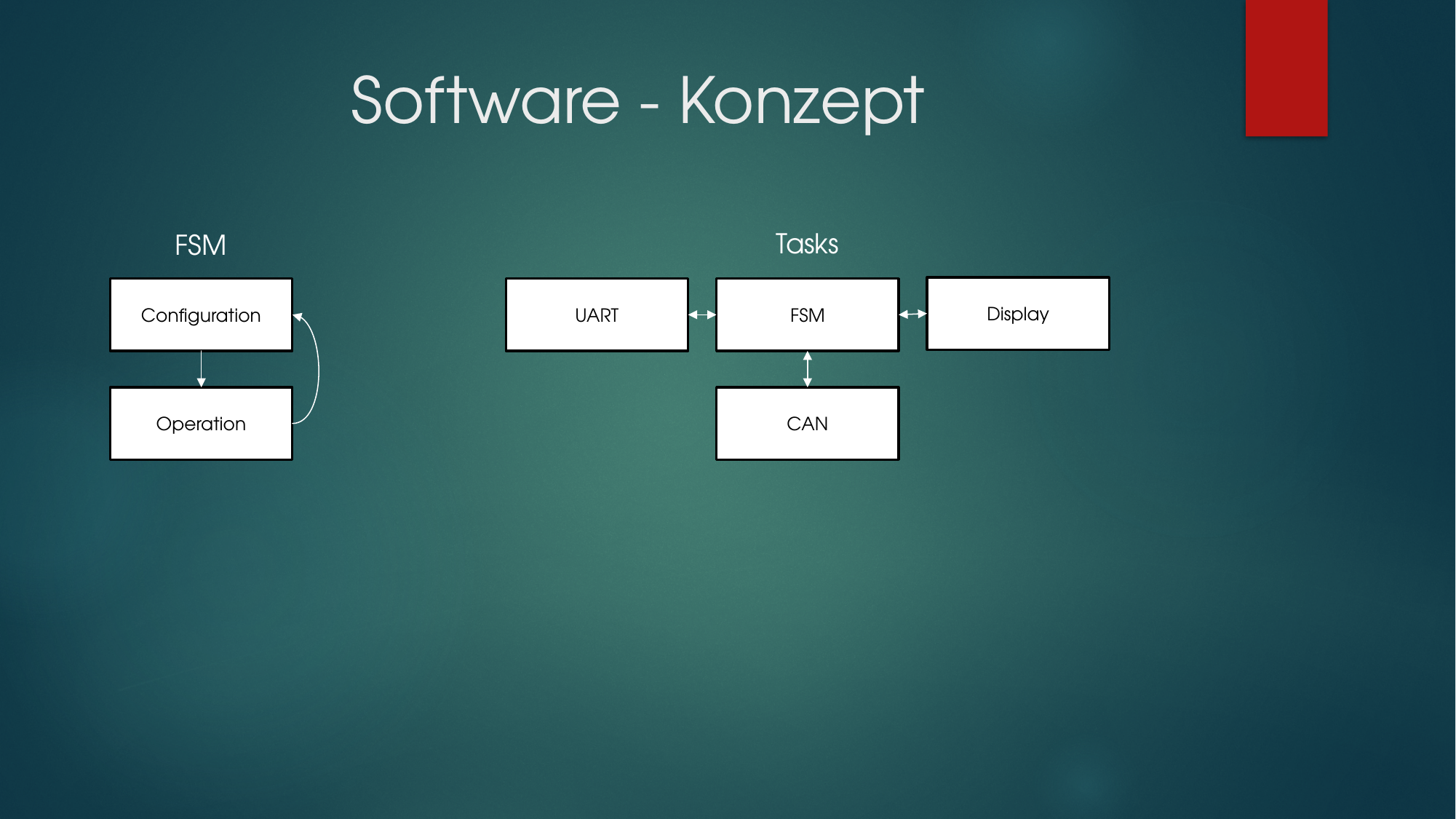

# Software - Konzept
Tasks
FSM
Display
UART
FSM
Configuration
CAN
Operation